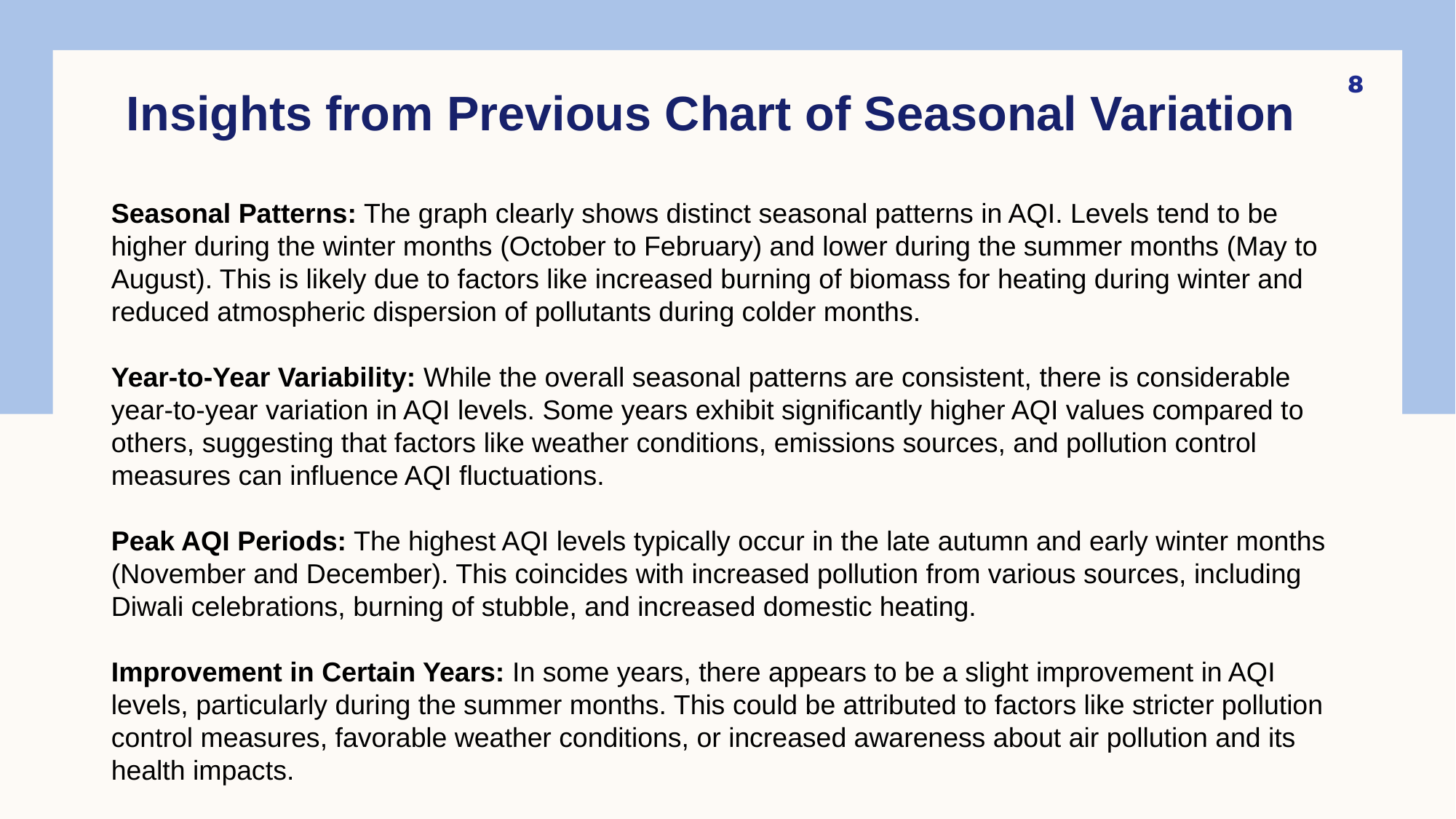

8
Insights from Previous Chart of Seasonal Variation
Seasonal Patterns: The graph clearly shows distinct seasonal patterns in AQI. Levels tend to be higher during the winter months (October to February) and lower during the summer months (May to August). This is likely due to factors like increased burning of biomass for heating during winter and reduced atmospheric dispersion of pollutants during colder months.

Year-to-Year Variability: While the overall seasonal patterns are consistent, there is considerable year-to-year variation in AQI levels. Some years exhibit significantly higher AQI values compared to others, suggesting that factors like weather conditions, emissions sources, and pollution control measures can influence AQI fluctuations.

Peak AQI Periods: The highest AQI levels typically occur in the late autumn and early winter months (November and December). This coincides with increased pollution from various sources, including Diwali celebrations, burning of stubble, and increased domestic heating.

Improvement in Certain Years: In some years, there appears to be a slight improvement in AQI levels, particularly during the summer months. This could be attributed to factors like stricter pollution control measures, favorable weather conditions, or increased awareness about air pollution and its health impacts.